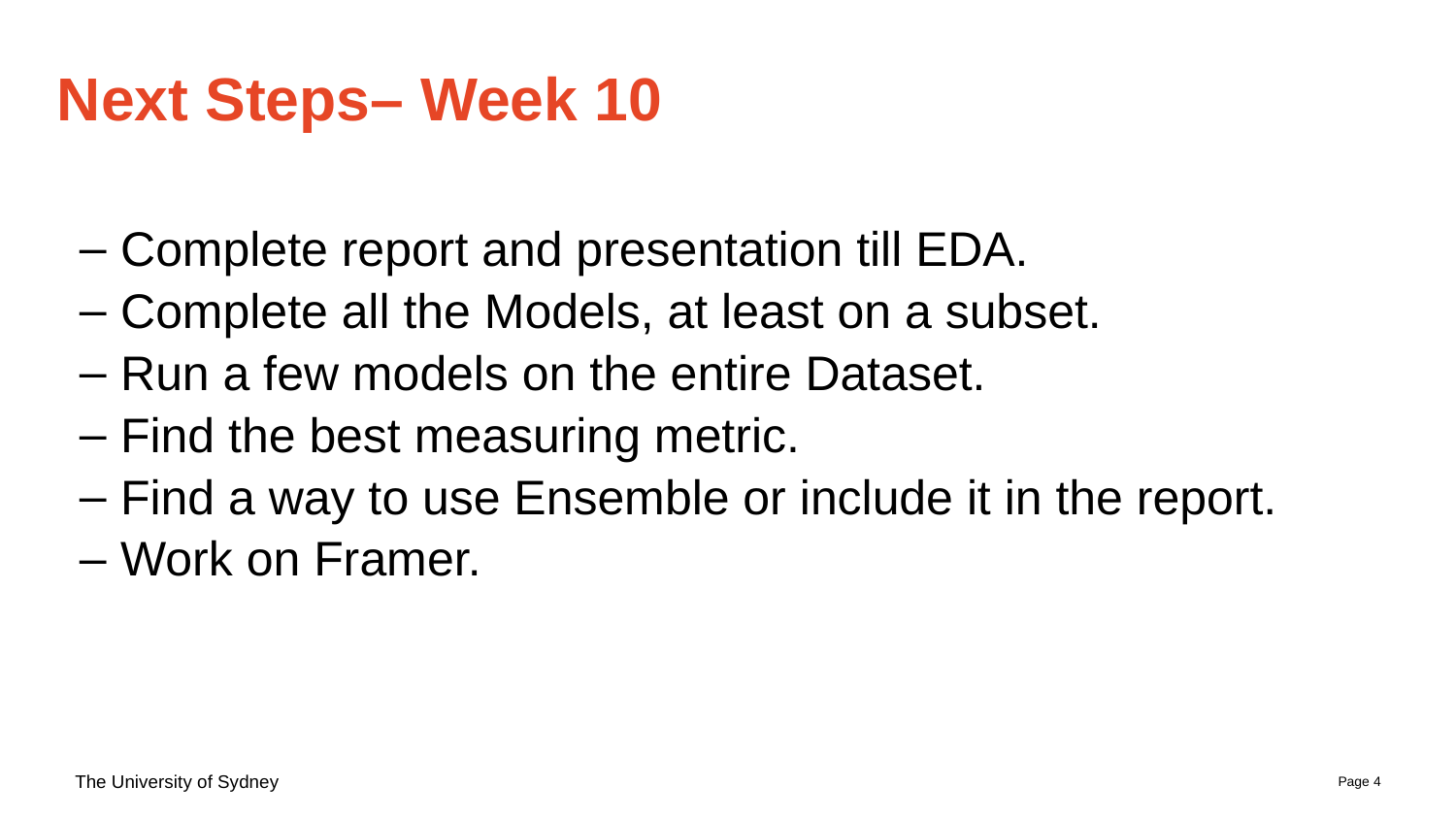

# Next Steps– Week 10
Complete report and presentation till EDA.
Complete all the Models, at least on a subset.
Run a few models on the entire Dataset.
Find the best measuring metric.
Find a way to use Ensemble or include it in the report.
Work on Framer.